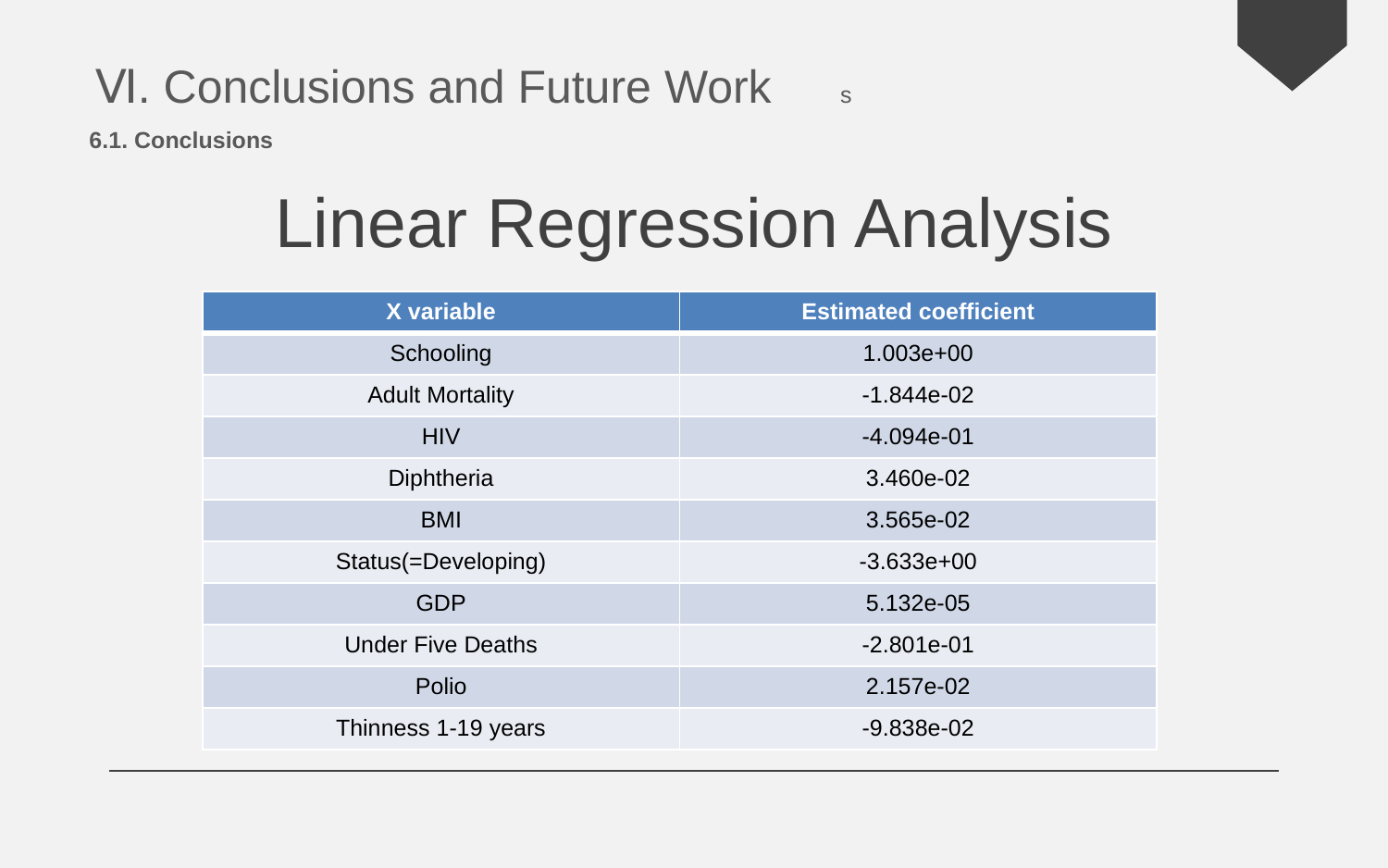

Ⅵ. Conclusions and Future Work　s
6.1. Conclusions
Linear Regression Analysis
| X variable | Estimated coefficient |
| --- | --- |
| Schooling | 1.003e+00 |
| Adult Mortality | -1.844e-02 |
| HIV | -4.094e-01 |
| Diphtheria | 3.460e-02 |
| BMI | 3.565e-02 |
| Status(=Developing) | -3.633e+00 |
| GDP | 5.132e-05 |
| Under Five Deaths | -2.801e-01 |
| Polio | 2.157e-02 |
| Thinness 1-19 years | -9.838e-02 |